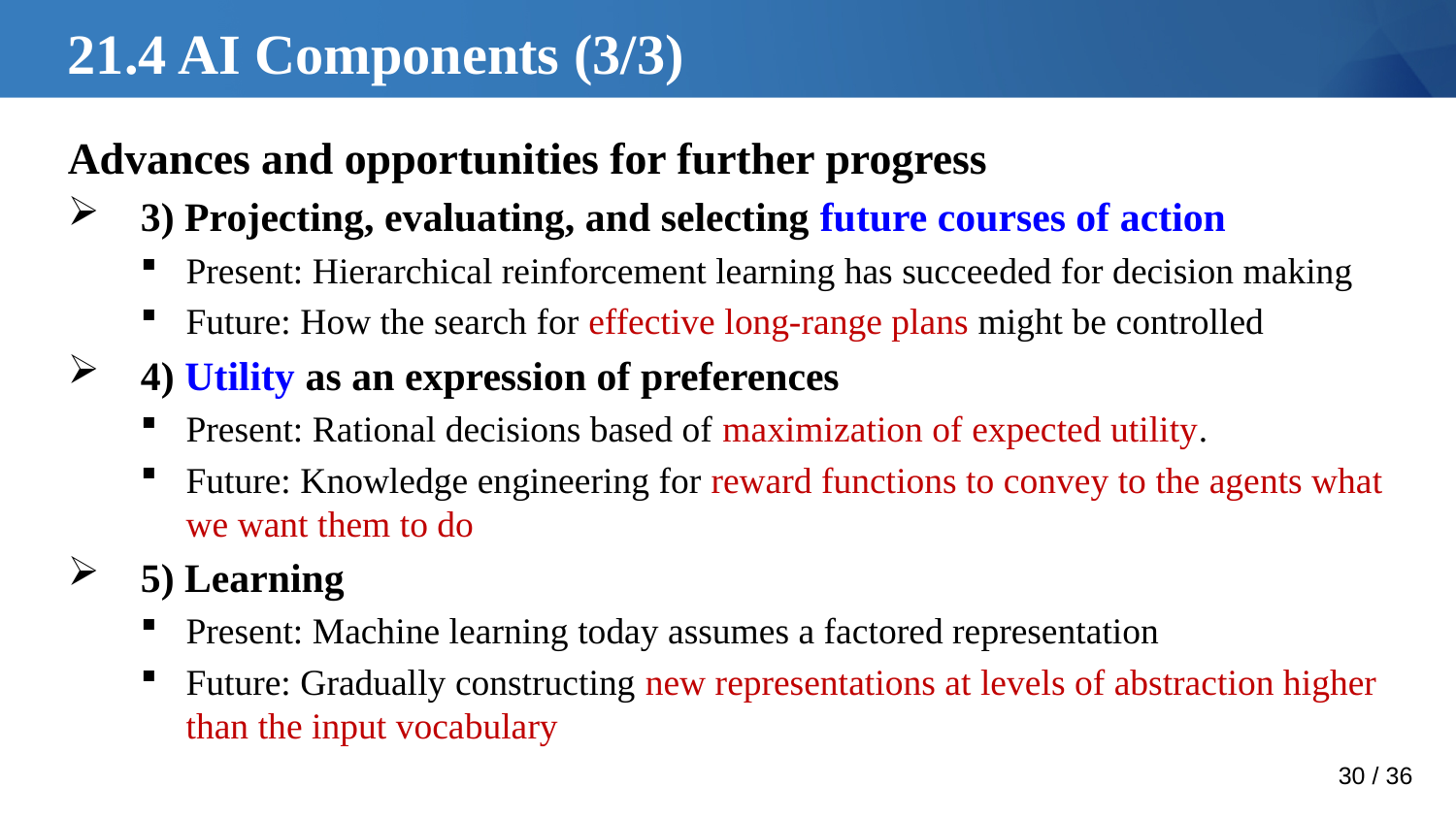

# 21.4 AI Components (3/3)
Advances and opportunities for further progress
3) Projecting, evaluating, and selecting future courses of action
Present: Hierarchical reinforcement learning has succeeded for decision making
Future: How the search for effective long-range plans might be controlled
4) Utility as an expression of preferences
Present: Rational decisions based of maximization of expected utility.
Future: Knowledge engineering for reward functions to convey to the agents what we want them to do
5) Learning
Present: Machine learning today assumes a factored representation
Future: Gradually constructing new representations at levels of abstraction higher than the input vocabulary